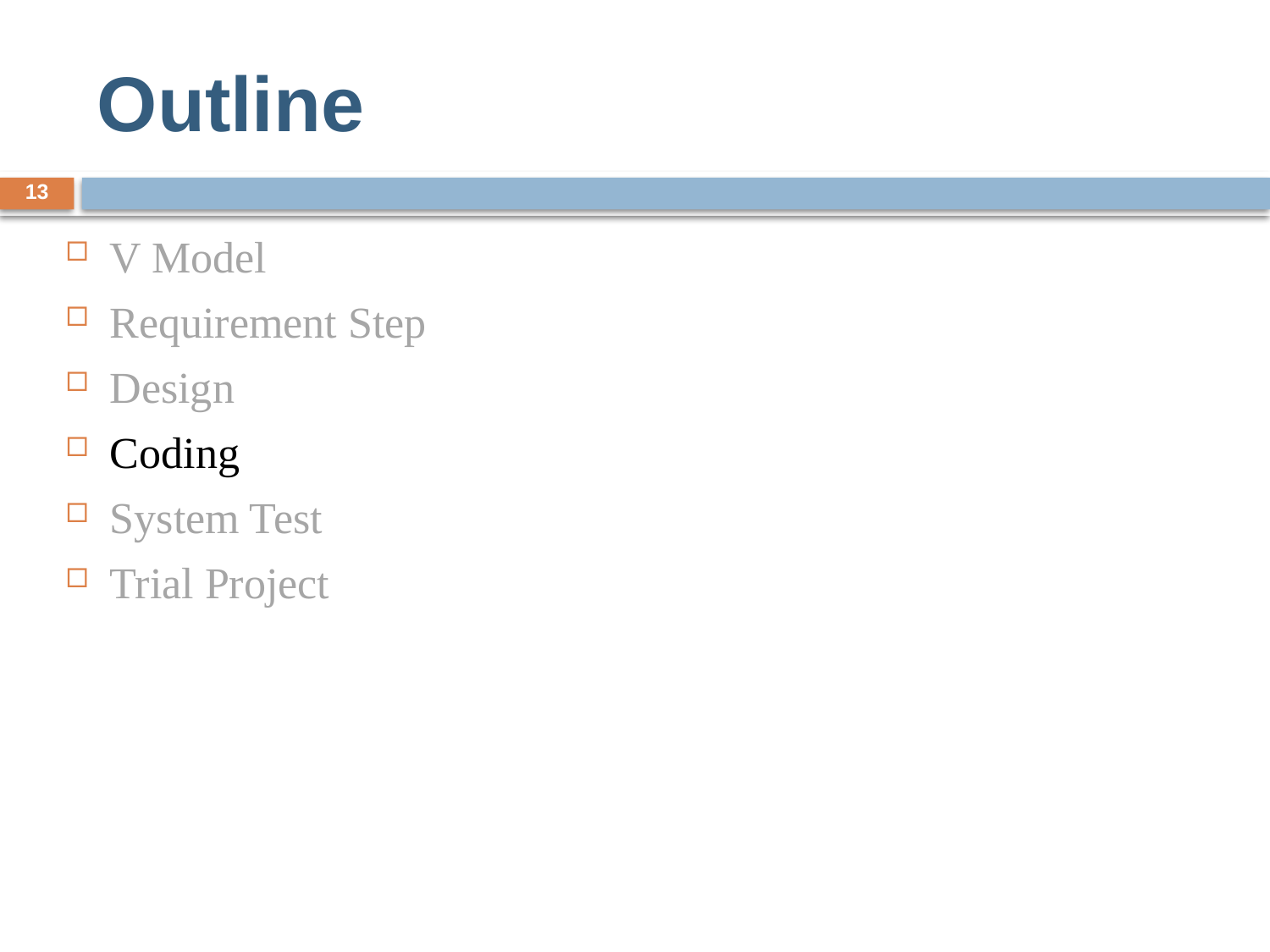

# Outline
13
V Model
Requirement Step
Design
Coding
System Test
Trial Project